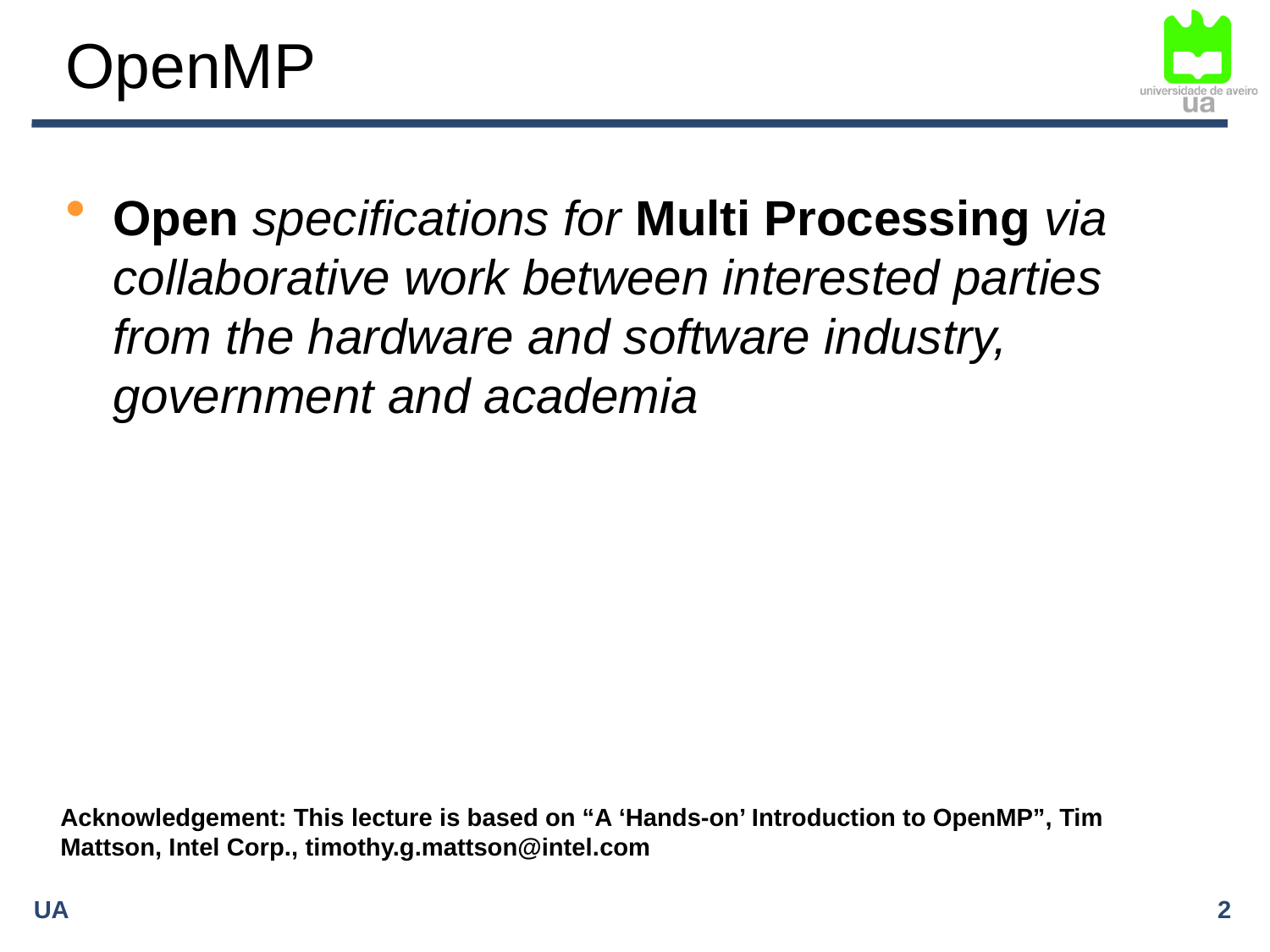

# OpenMP
Open specifications for Multi Processing via collaborative work between interested parties from the hardware and software industry, government and academia
Acknowledgement: This lecture is based on “A ‘Hands-on’ Introduction to OpenMP”, Tim Mattson, Intel Corp., timothy.g.mattson@intel.com